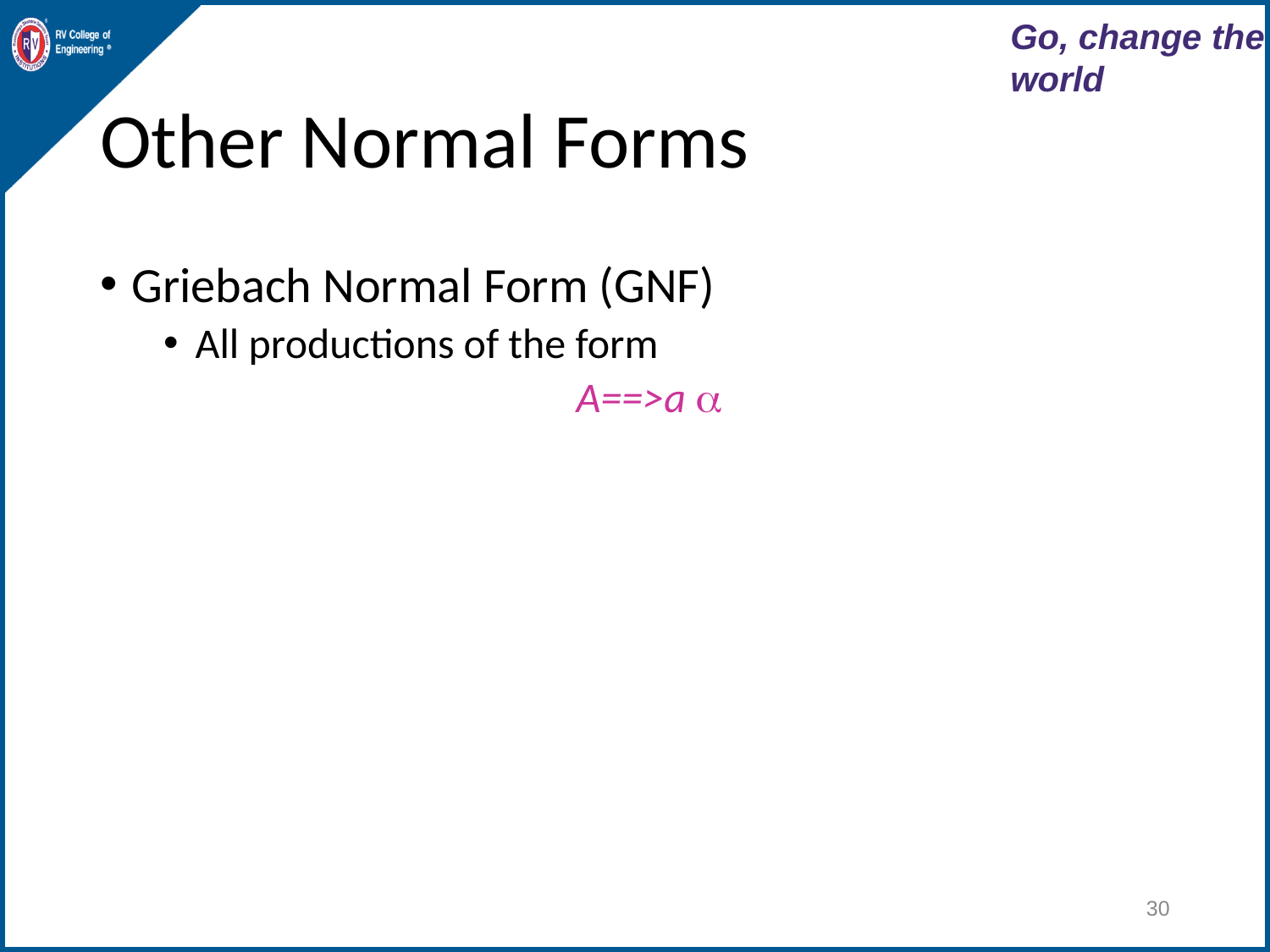

# Other Normal Forms
Griebach Normal Form (GNF)
All productions of the form
				A==>a α
30